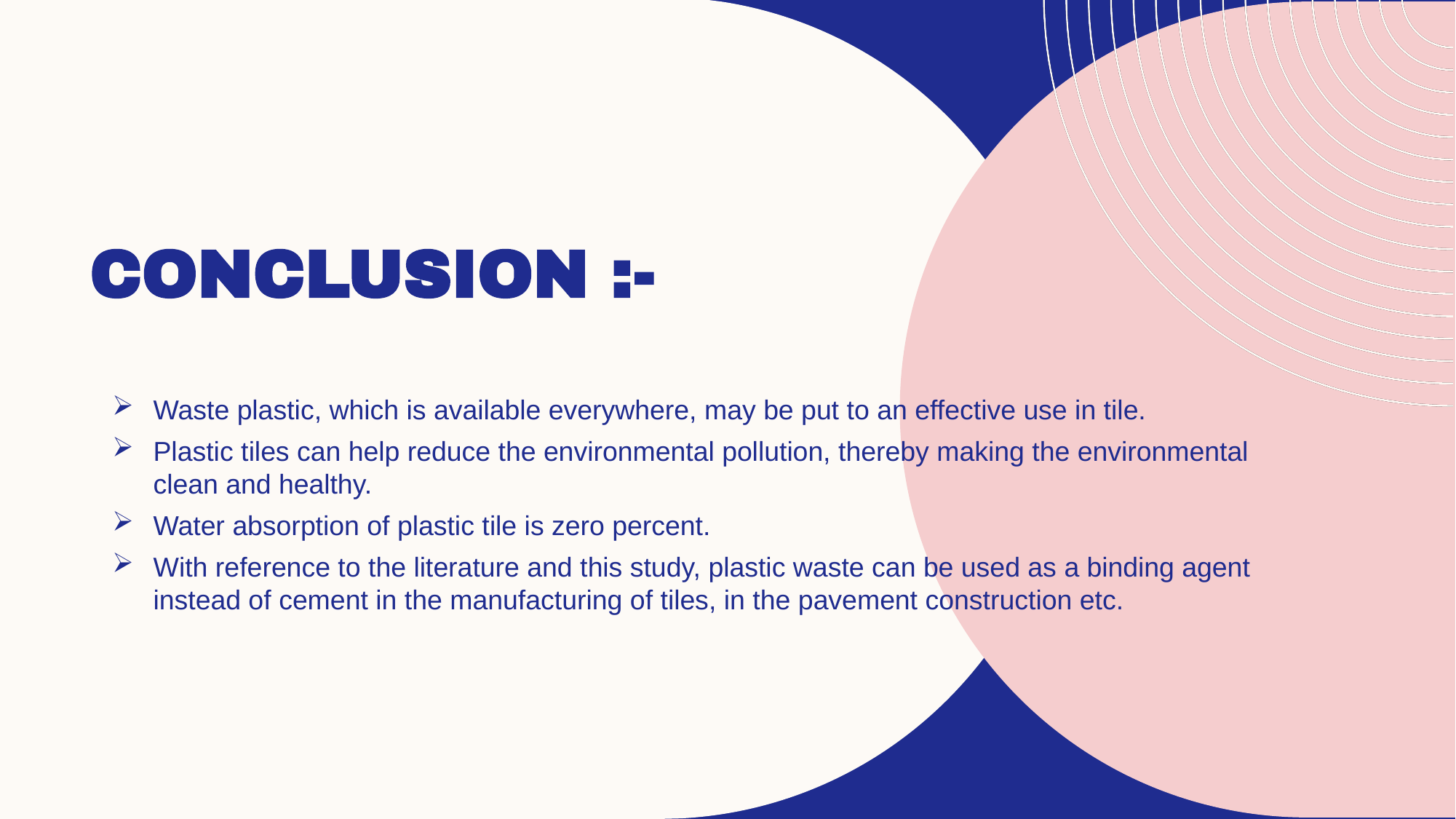

# Conclusion :-

Waste plastic, which is available everywhere, may be put to an effective use in tile.
Plastic tiles can help reduce the environmental pollution, thereby making the environmental clean and healthy.
Water absorption of plastic tile is zero percent.
With reference to the literature and this study, plastic waste can be used as a binding agent instead of cement in the manufacturing of tiles, in the pavement construction etc.